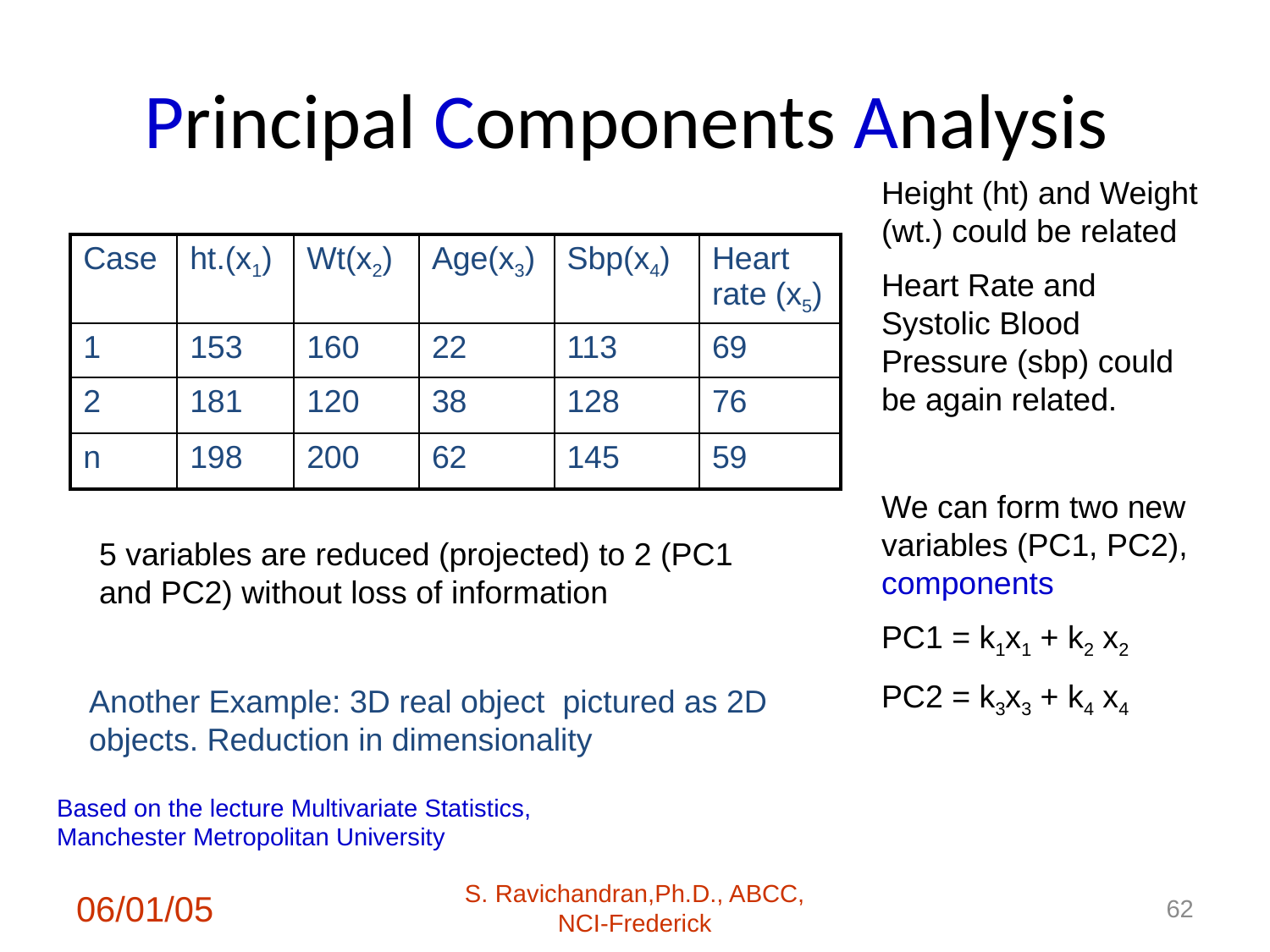

# Principal Components Analysis
Height (ht) and Weight (wt.) could be related
Heart Rate and Systolic Blood Pressure (sbp) could be again related.

We can form two new variables (PC1, PC2),
components
PC1 = k1x1 + k2 x2
PC2 = k3x3 + k4 x4

| Case | ht.(x1) | Wt(x2) | Age(x3) | Sbp(x4) | Heart rate (x5) |
| --- | --- | --- | --- | --- | --- |
| 1 | 153 | 160 | 22 | 113 | 69 |
| 2 | 181 | 120 | 38 | 128 | 76 |
| n | 198 | 200 | 62 | 145 | 59 |
5 variables are reduced (projected) to 2 (PC1 and PC2) without loss of information
Another Example: 3D real object  pictured as 2D objects. Reduction in dimensionality
Based on the lecture Multivariate Statistics, Manchester Metropolitan University
06/01/05
S. Ravichandran,Ph.D., ABCC, NCI-Frederick
62